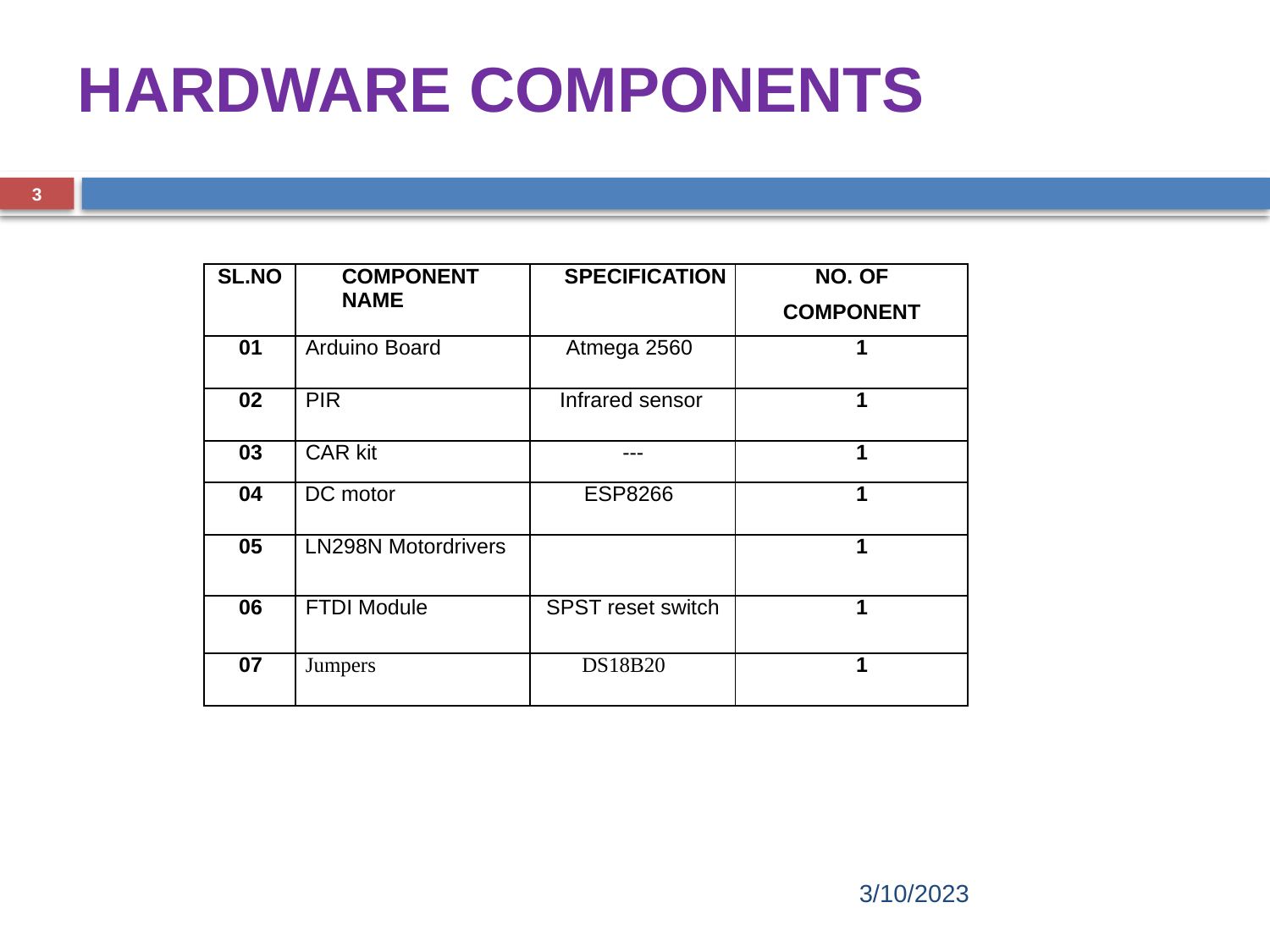

# HARDWARE COMPONENTS
3
| SL.NO | COMPONENT NAME | SPECIFICATION | NO. OF COMPONENT |
| --- | --- | --- | --- |
| 01 | Arduino Board | Atmega 2560 | 1 |
| 02 | PIR | Infrared sensor | 1 |
| 03 | CAR kit | --- | 1 |
| 04 | DC motor | ESP8266 | 1 |
| 05 | LN298N Motordrivers |  | 1 |
| 06 | FTDI Module | SPST reset switch | 1 |
| 07 | Jumpers | DS18B20 | 1 |
3/10/2023